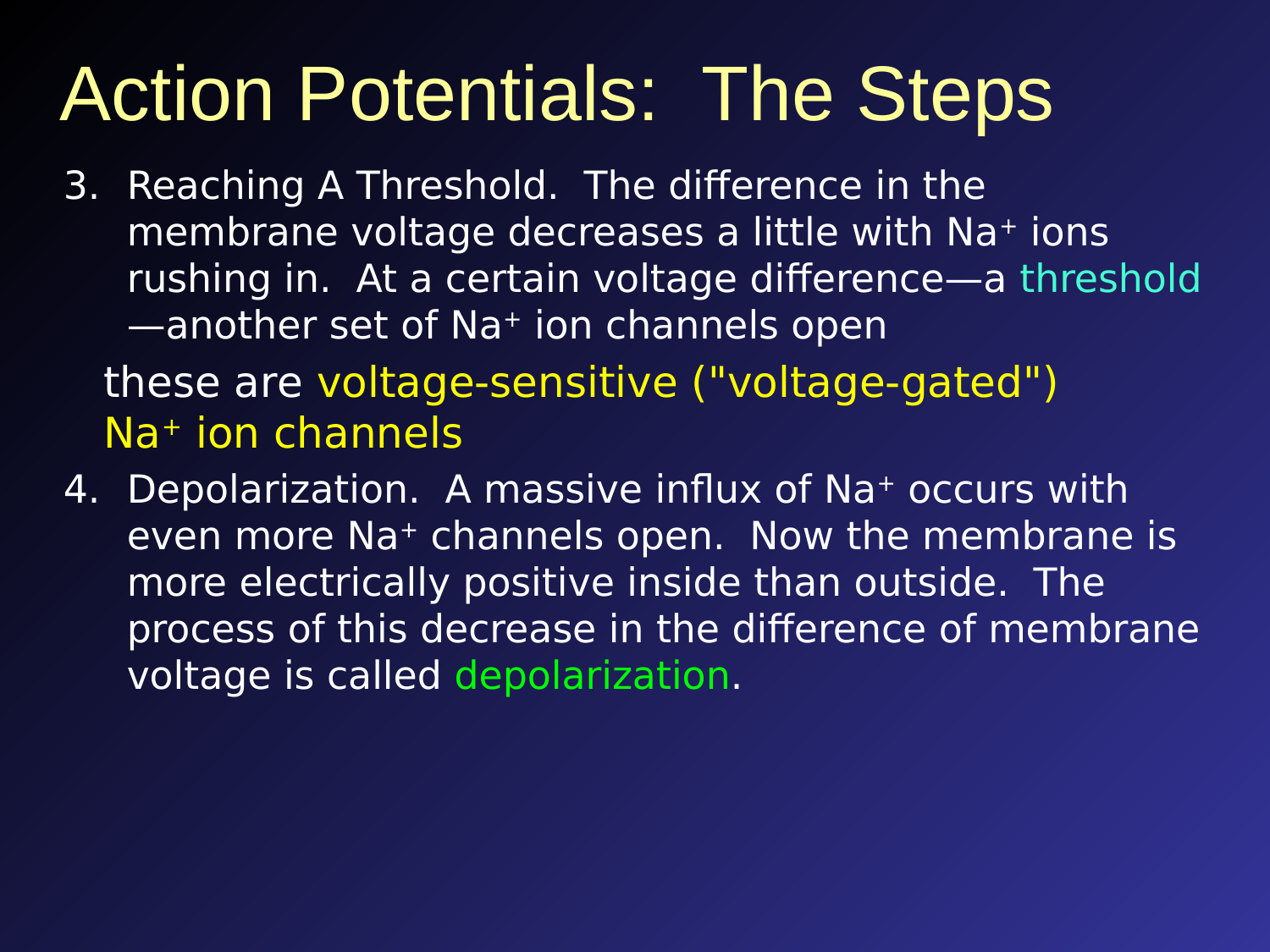

# Action Potentials:  The Steps
Reaching A Threshold.  The difference in the membrane voltage decreases a little with Na+ ions rushing in.  At a certain voltage difference—a threshold—another set of Na+ ion channels open
these are voltage-sensitive ("voltage-gated")
Na+ ion channels
Depolarization.  A massive influx of Na+ occurs with even more Na+ channels open.  Now the membrane is more electrically positive inside than outside.  The process of this decrease in the difference of membrane voltage is called depolarization.